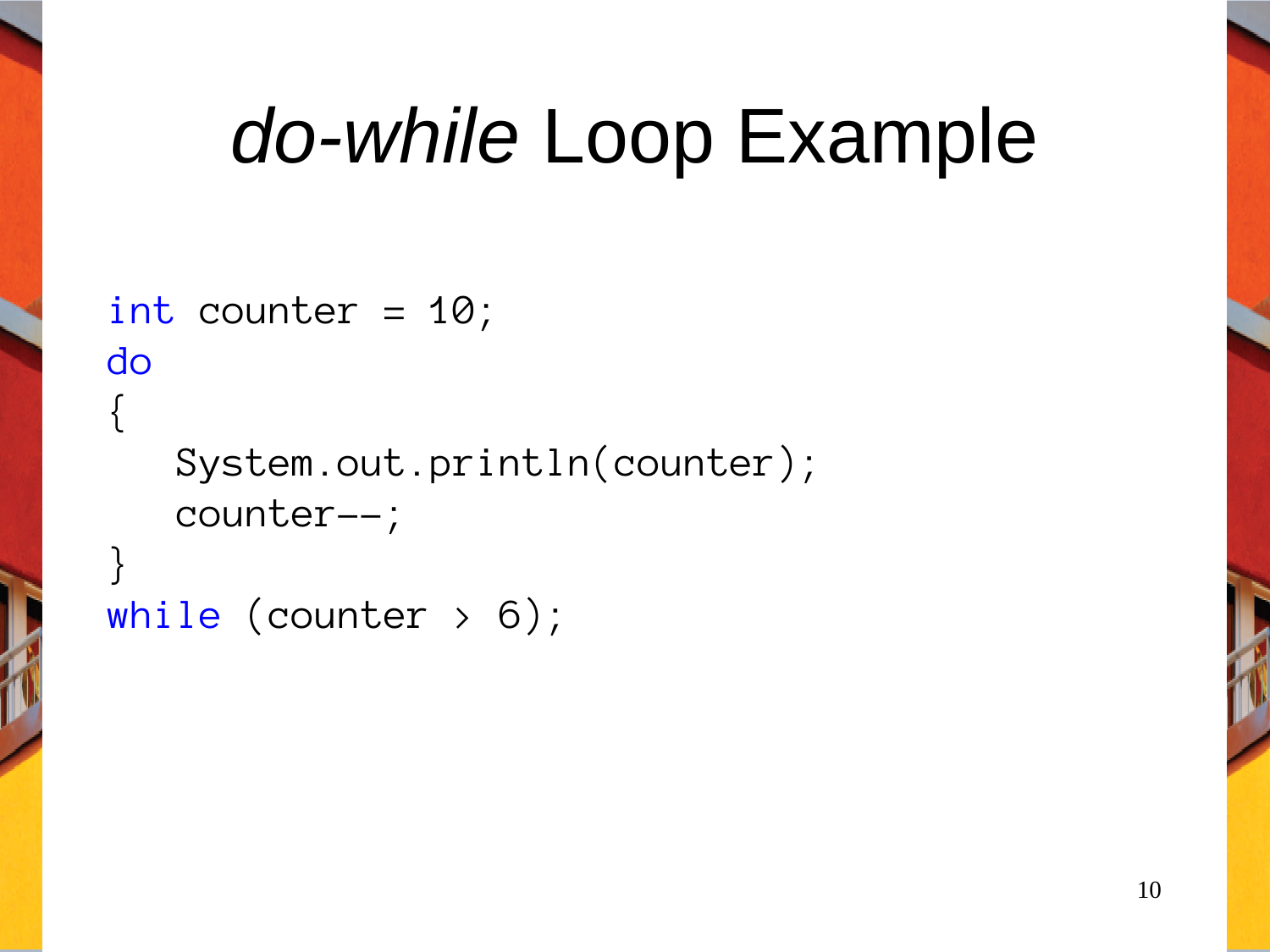

# do-while Loop Example
int counter = 10;
do
{
   System.out.println(counter);
   counter--;
}
while (counter > 6);
10